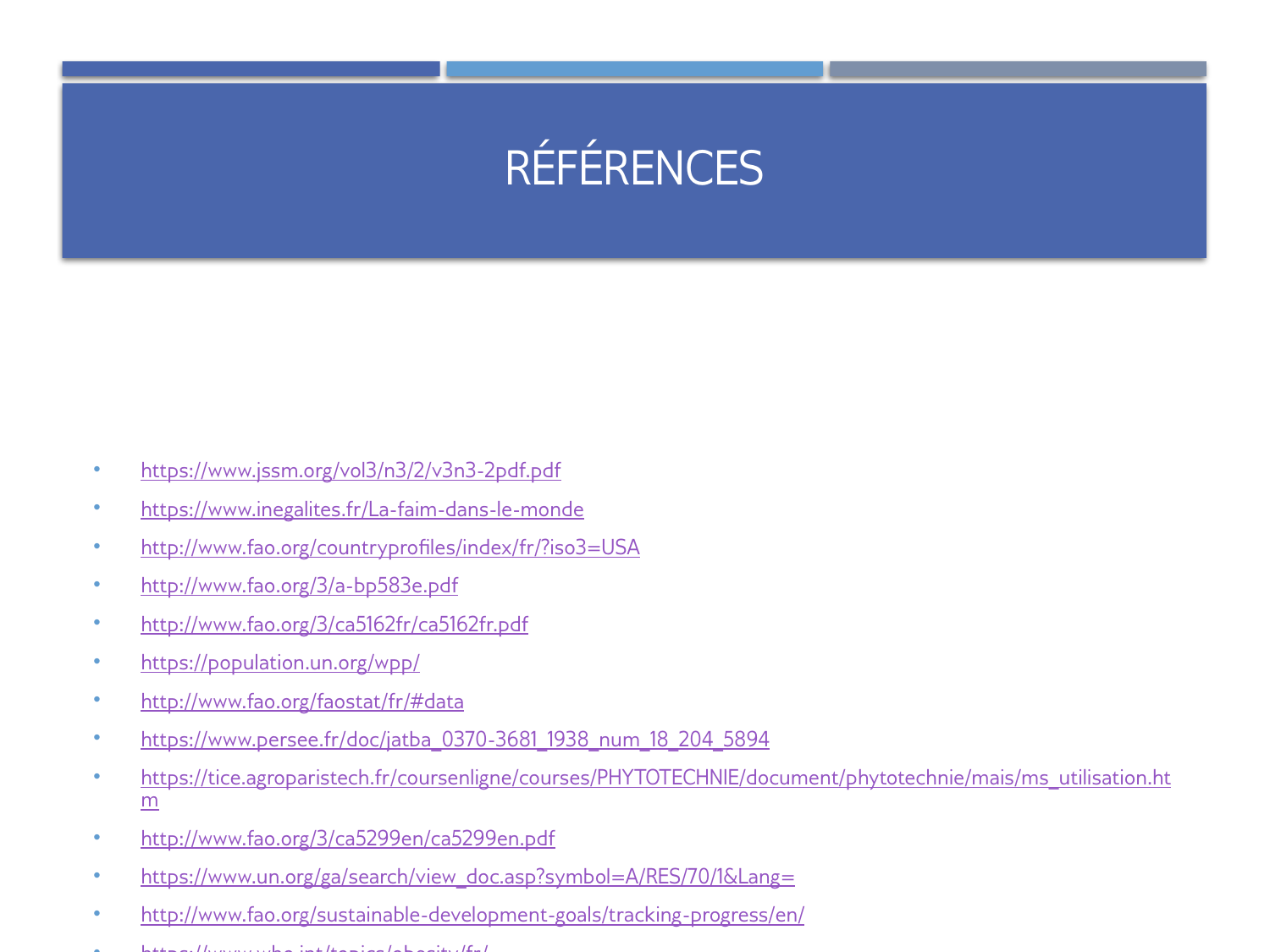

# Références

https://www.jssm.org/vol3/n3/2/v3n3-2pdf.pdf
https://www.inegalites.fr/La-faim-dans-le-monde
http://www.fao.org/countryprofiles/index/fr/?iso3=USA
http://www.fao.org/3/a-bp583e.pdf
http://www.fao.org/3/ca5162fr/ca5162fr.pdf
https://population.un.org/wpp/
http://www.fao.org/faostat/fr/#data
https://www.persee.fr/doc/jatba_0370-3681_1938_num_18_204_5894
https://tice.agroparistech.fr/coursenligne/courses/PHYTOTECHNIE/document/phytotechnie/mais/ms_utilisation.htm
http://www.fao.org/3/ca5299en/ca5299en.pdf
https://www.un.org/ga/search/view_doc.asp?symbol=A/RES/70/1&Lang=
http://www.fao.org/sustainable-development-goals/tracking-progress/en/
https://www.who.int/topics/obesity/fr/